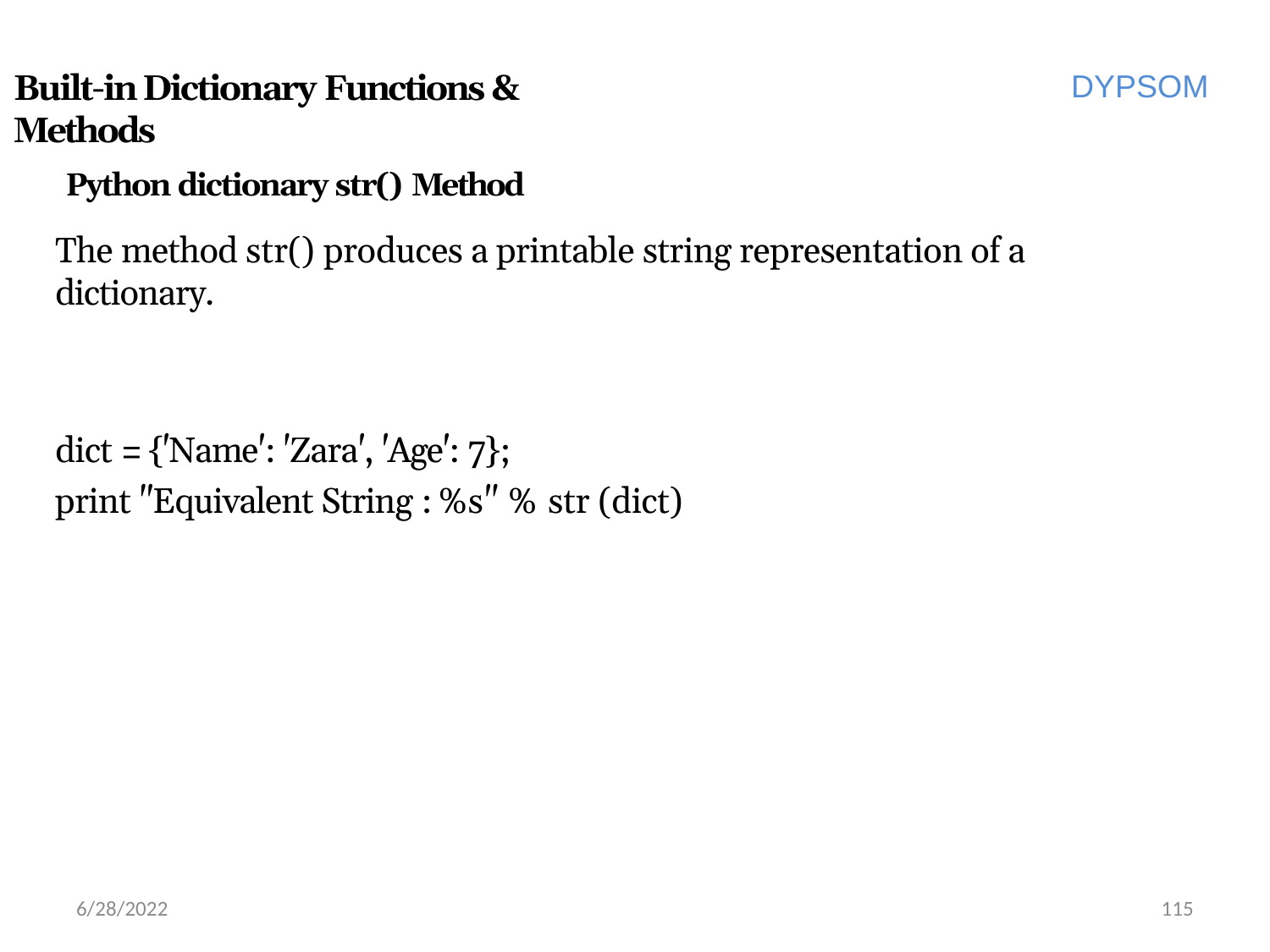

Built-in Dictionary Functions & Methods
DYPSOM
Python dictionary str() Method
The method str() produces a printable string representation of a dictionary.

dict = {'Name': 'Zara', 'Age': 7};
print "Equivalent String : %s" % str (dict)
6/28/2022
115